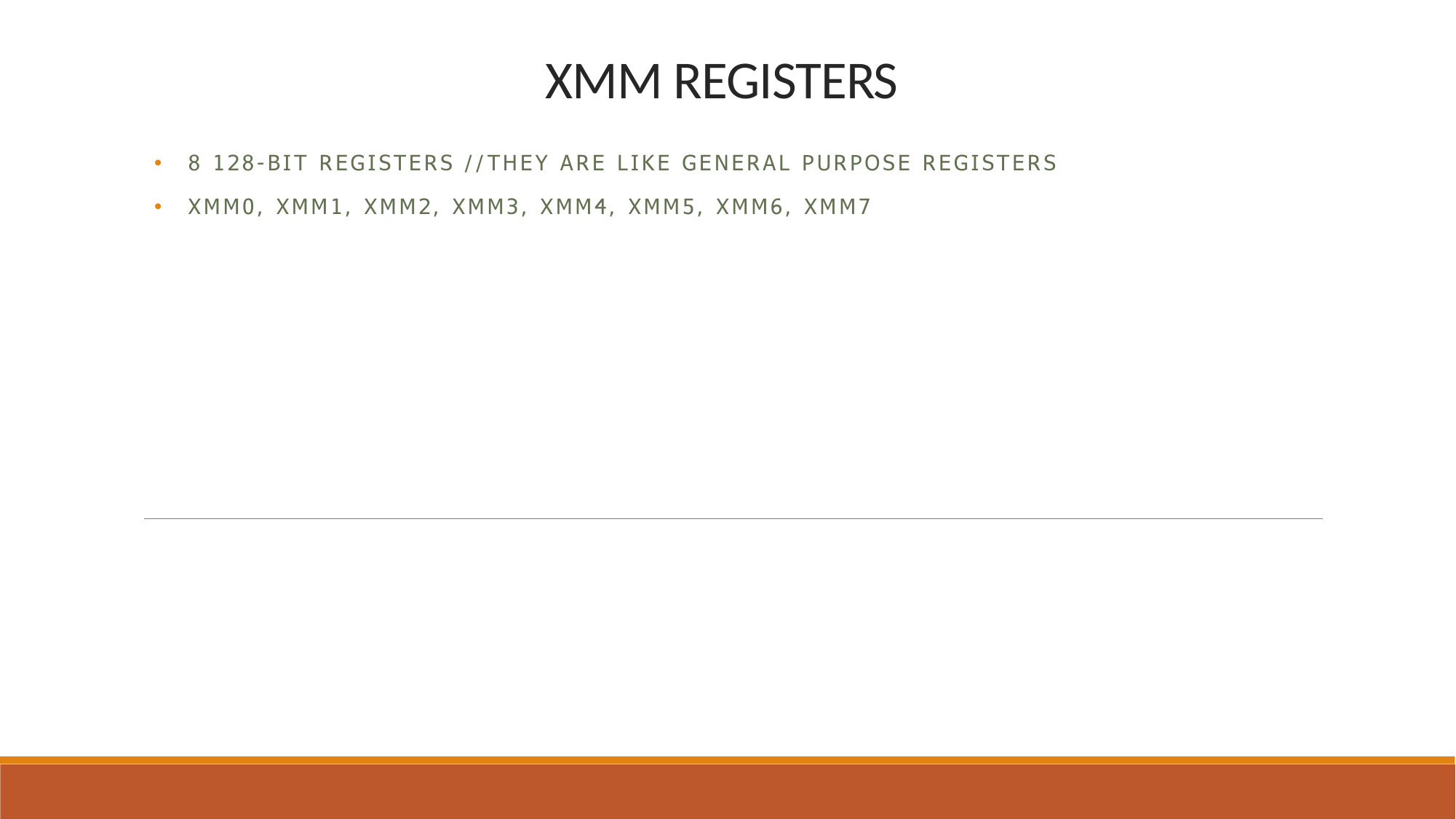

# XMM REGISTERS
8 128-bit registers //they are like general purpose registers
XMM0, XMM1, XMM2, XMM3, XMM4, XMM5, XMM6, XMM7